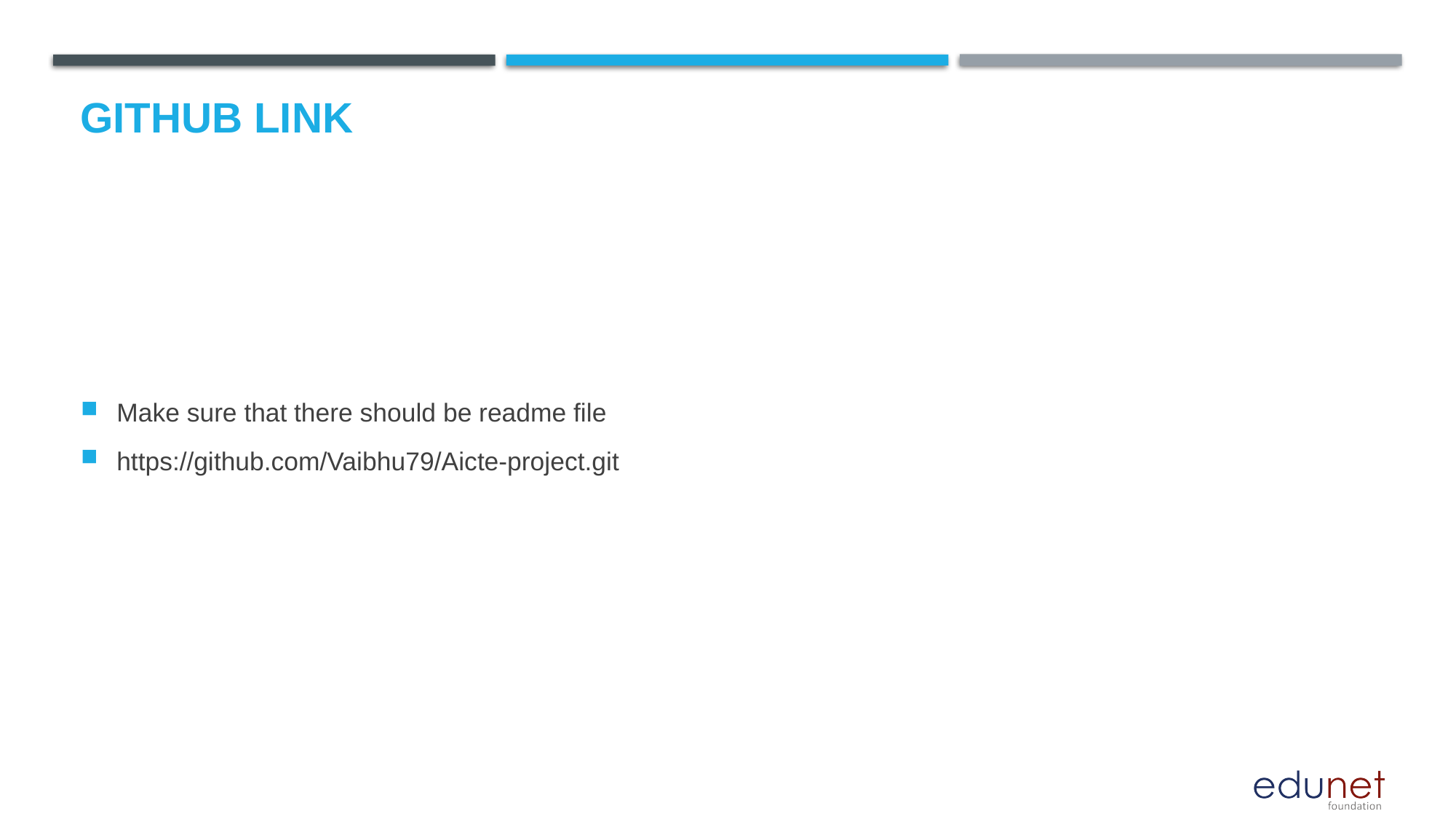

# GitHub Link
Make sure that there should be readme file
https://github.com/Vaibhu79/Aicte-project.git